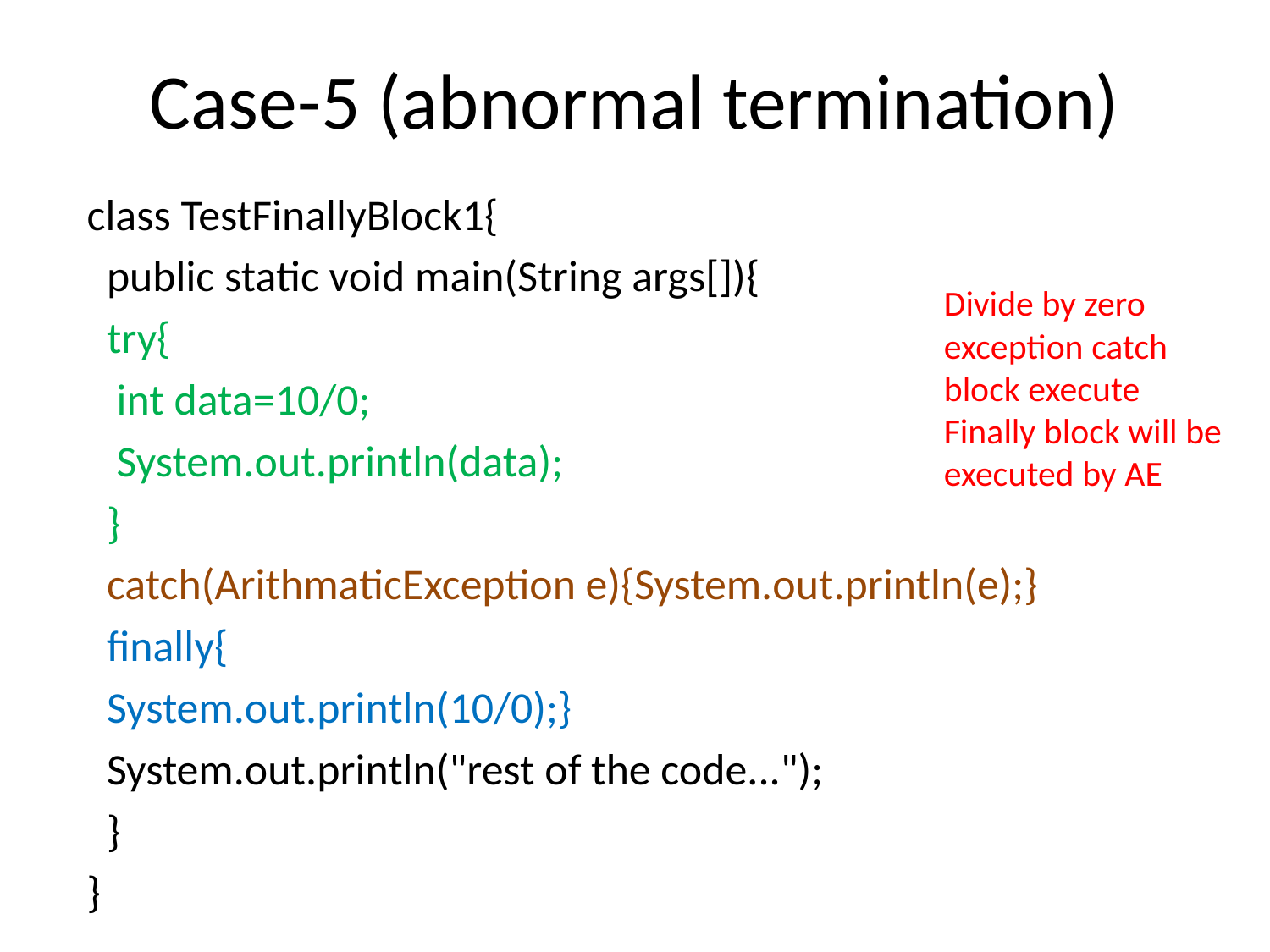

# Case-5 (abnormal termination)
class TestFinallyBlock1{
  public static void main(String args[]){
  try{
   int data=10/0;
   System.out.println(data);
  }
  catch(ArithmaticException e){System.out.println(e);}
  finally{
  System.out.println(10/0);}
  System.out.println("rest of the code...");
  }
}
Divide by zero exception catch block execute
Finally block will be executed by AE